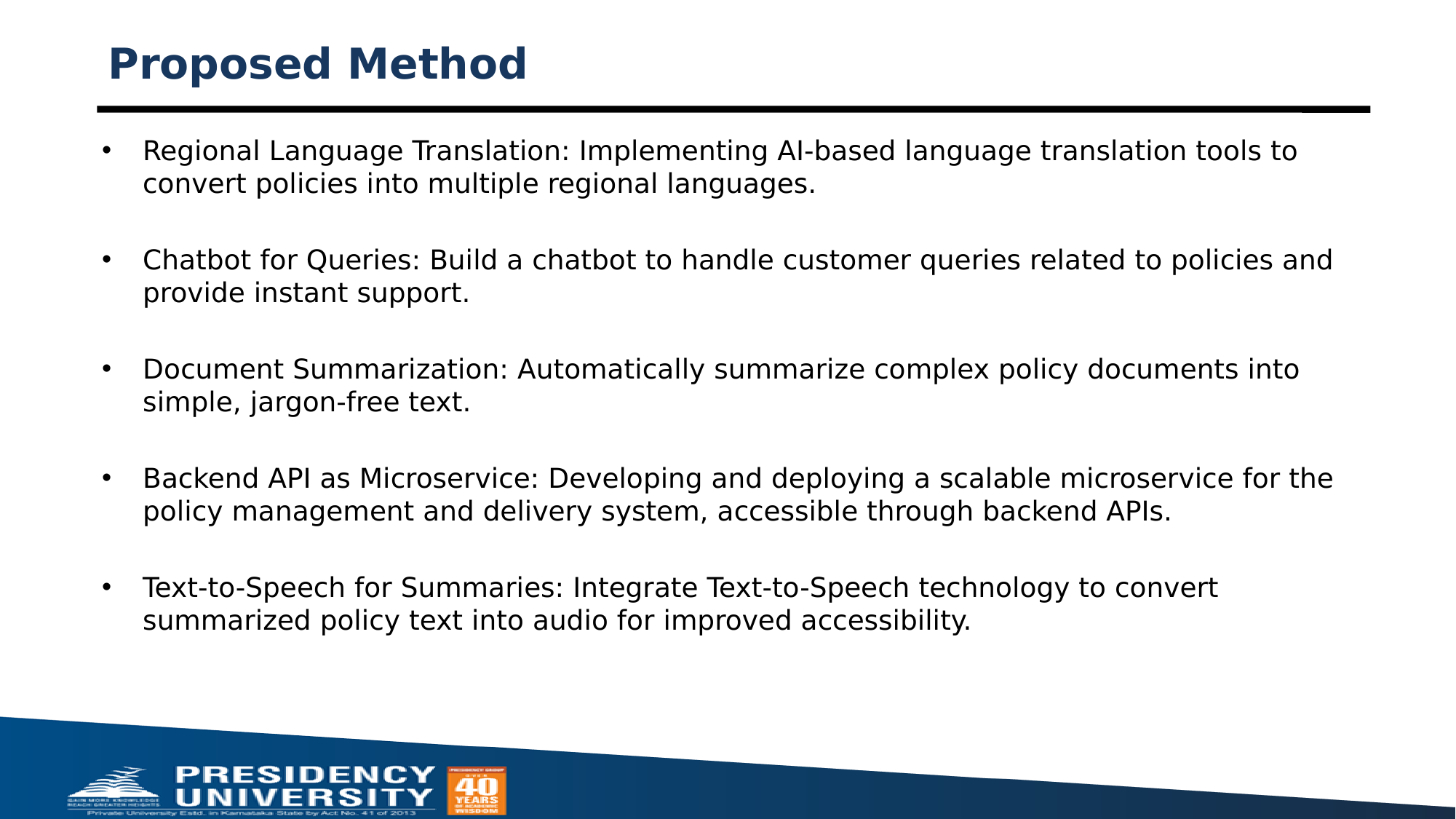

# Proposed Method
Regional Language Translation: Implementing AI-based language translation tools to convert policies into multiple regional languages.

Chatbot for Queries: Build a chatbot to handle customer queries related to policies and provide instant support.

Document Summarization: Automatically summarize complex policy documents into simple, jargon-free text.

Backend API as Microservice: Developing and deploying a scalable microservice for the policy management and delivery system, accessible through backend APIs.

Text-to-Speech for Summaries: Integrate Text-to-Speech technology to convert summarized policy text into audio for improved accessibility.